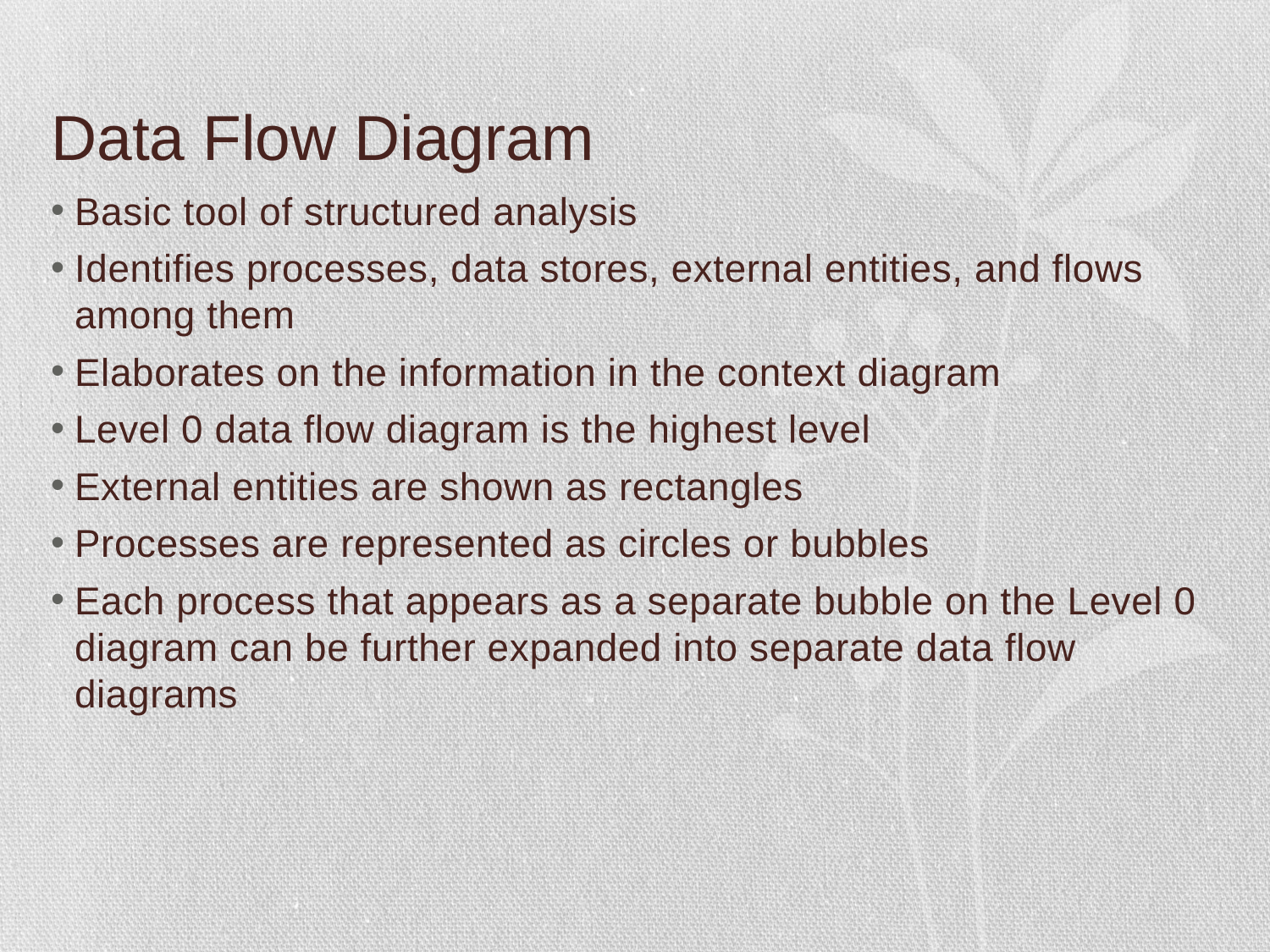

# Data Flow Diagram
Basic tool of structured analysis
Identifies processes, data stores, external entities, and flows among them
Elaborates on the information in the context diagram
Level 0 data flow diagram is the highest level
External entities are shown as rectangles
Processes are represented as circles or bubbles
Each process that appears as a separate bubble on the Level 0 diagram can be further expanded into separate data flow diagrams